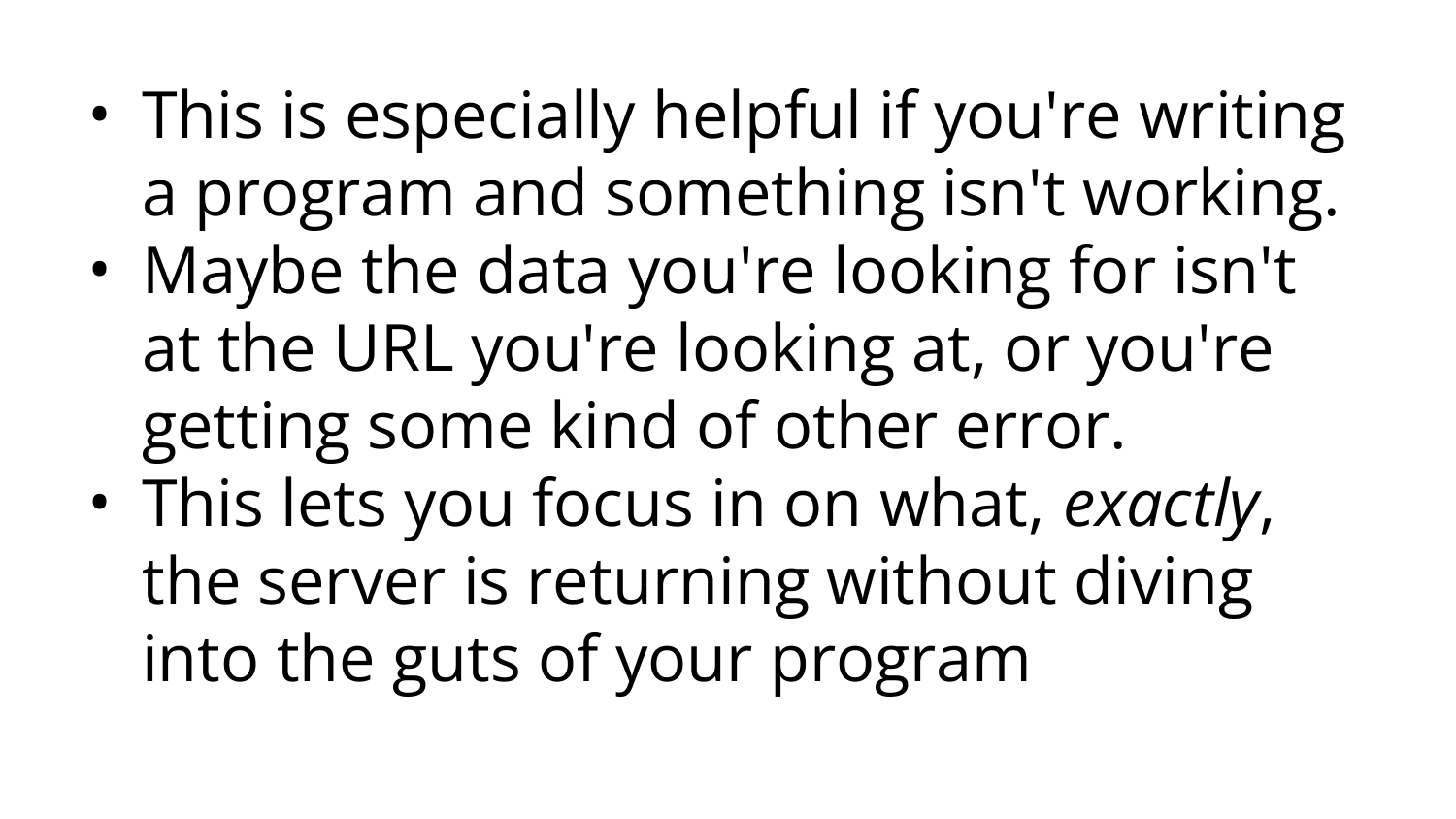

This is especially helpful if you're writing a program and something isn't working.
Maybe the data you're looking for isn't at the URL you're looking at, or you're getting some kind of other error.
This lets you focus in on what, exactly, the server is returning without diving into the guts of your program